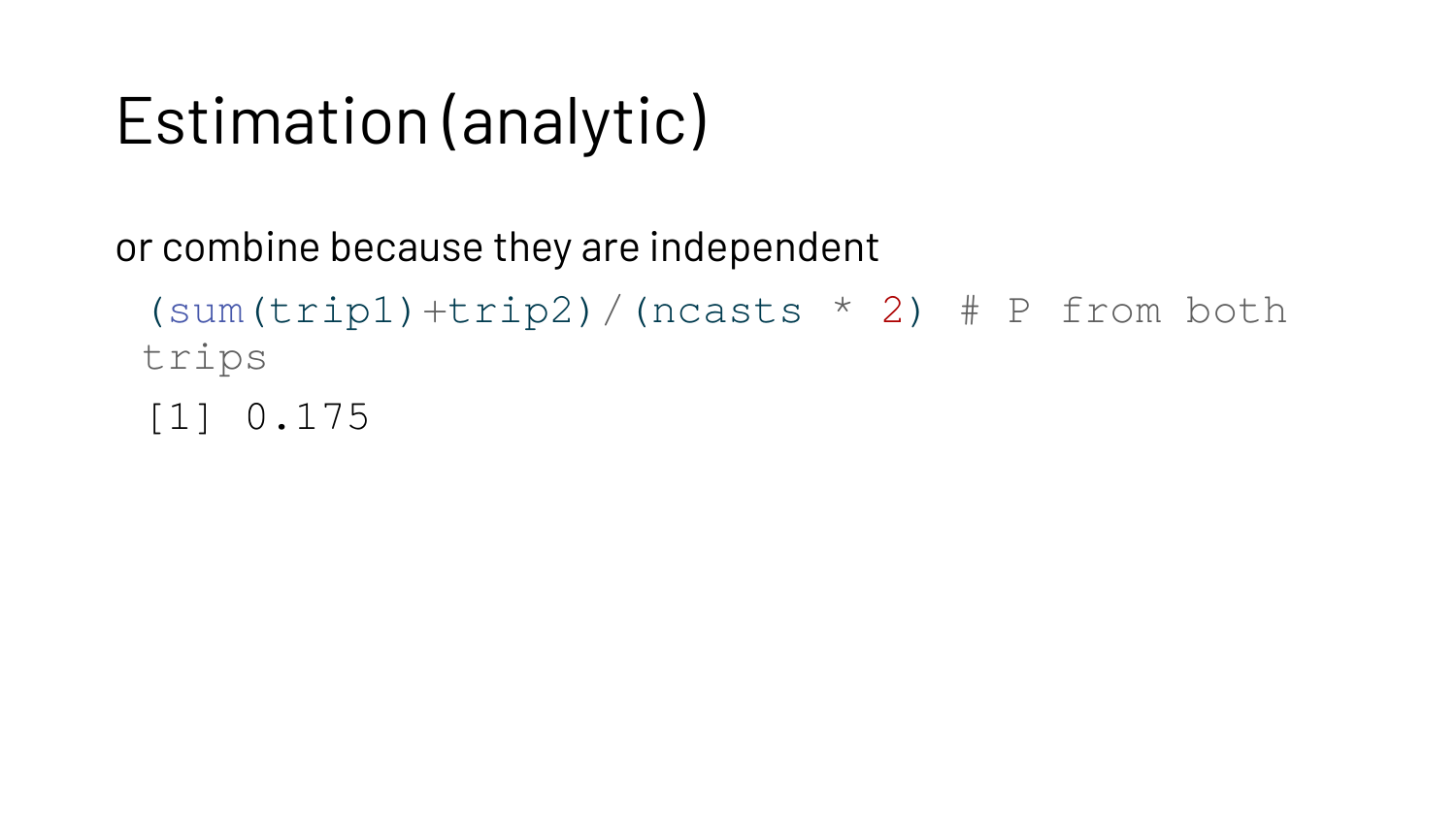

# Estimation (analytic)
or combine because they are independent
(sum(trip1)+trip2)/(ncasts * 2) # P from both trips
[1] 0.175